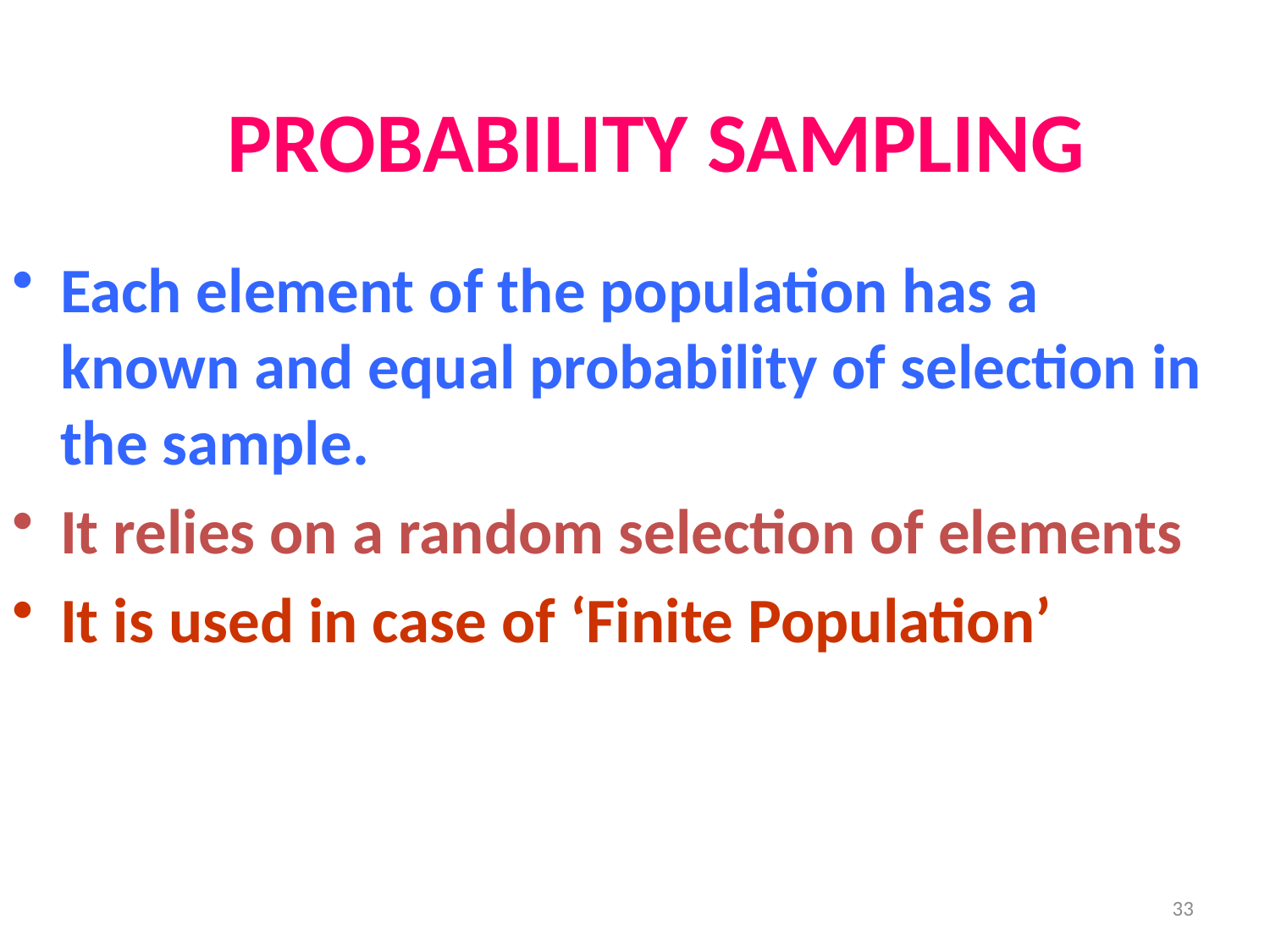

PROBABILITY SAMPLING
Each element of the population has a known and equal probability of selection in the sample.
It relies on a random selection of elements
It is used in case of ‘Finite Population’
33